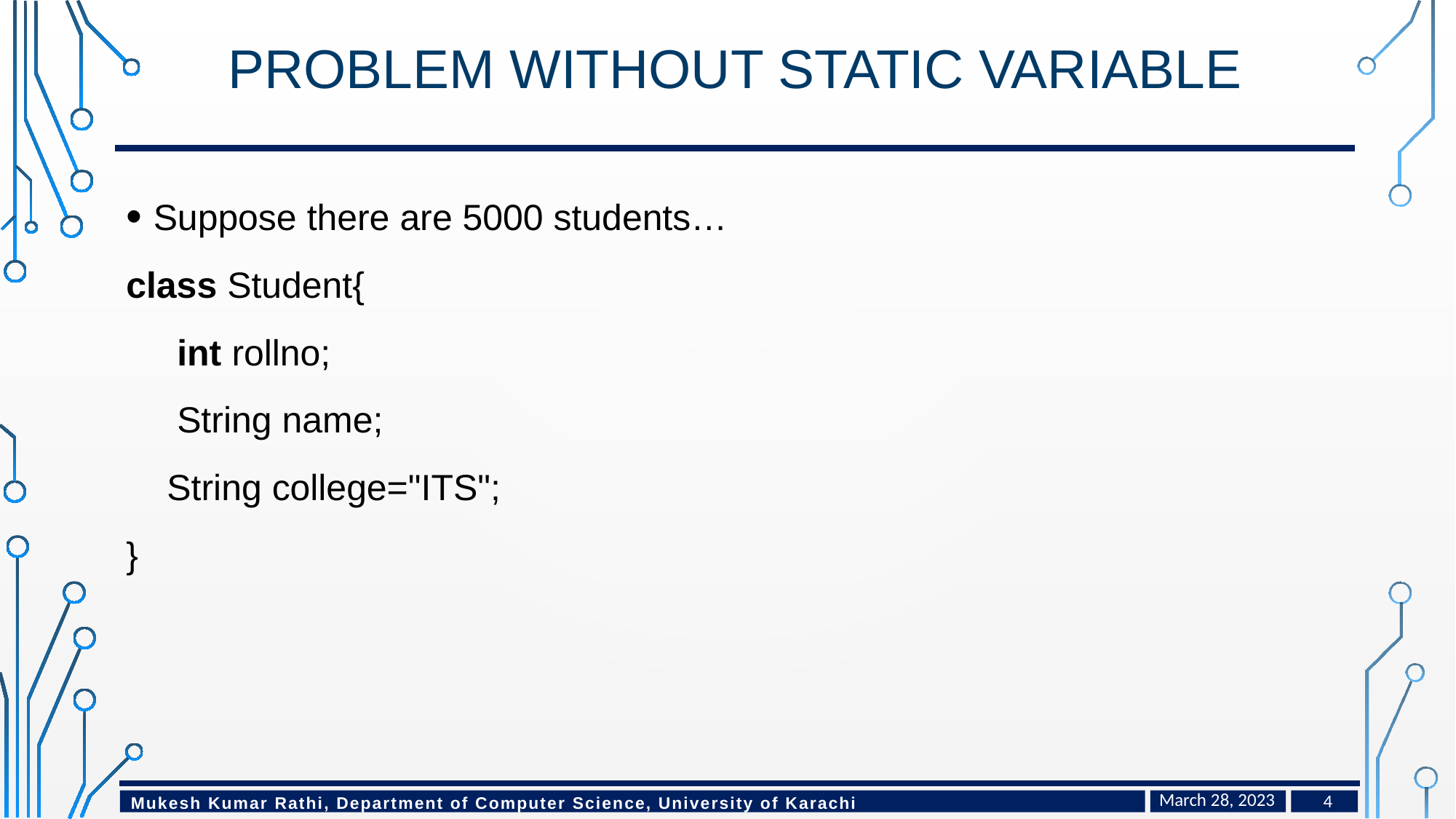

# Problem without static variable
Suppose there are 5000 students…
class Student{
     int rollno;
     String name;
    String college="ITS";
}

March 28, 2023
4